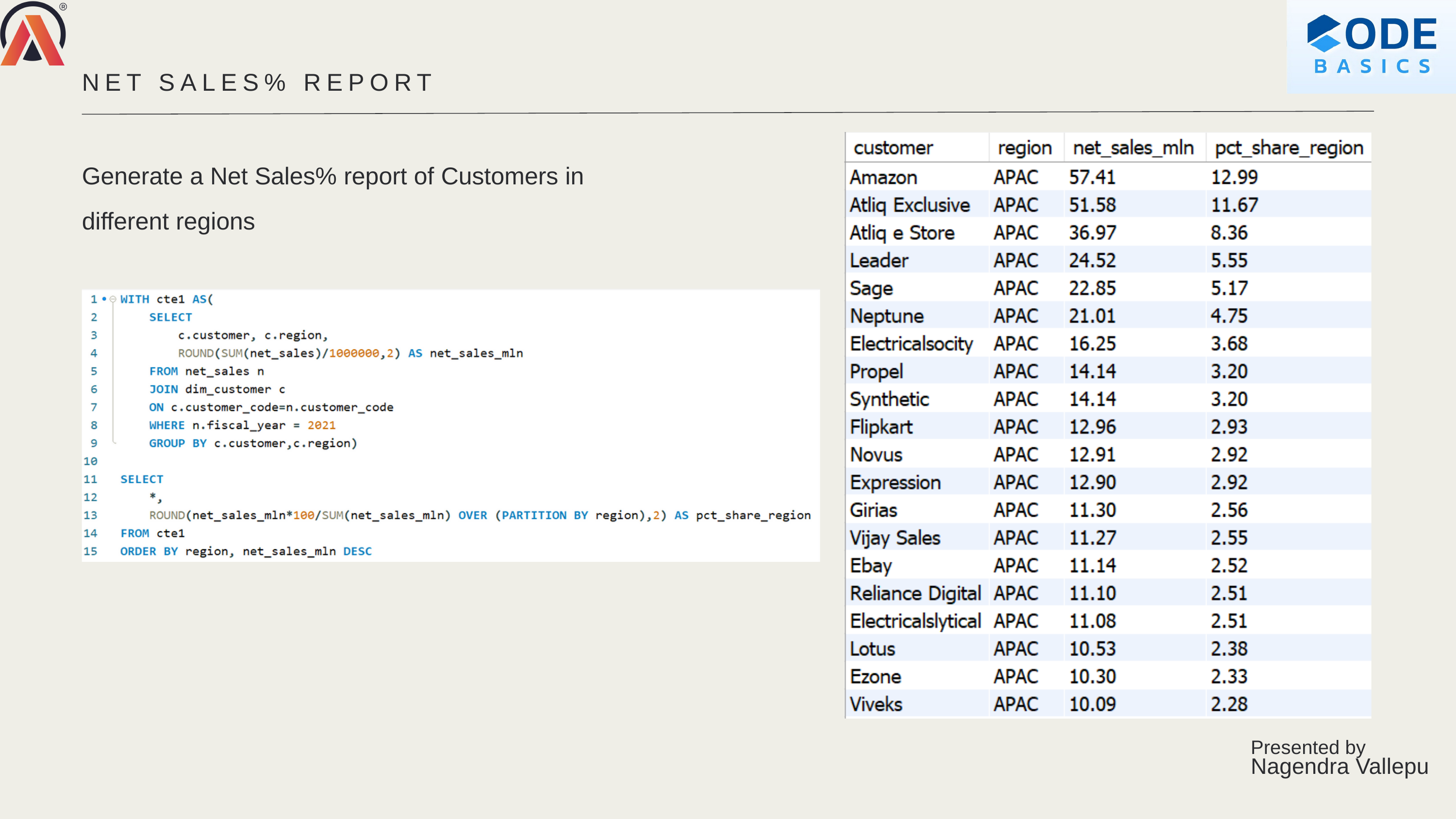

NET SALES% REPORT

Generate a Net Sales% report of Customers in different regions

Presented by
Nagendra Vallepu